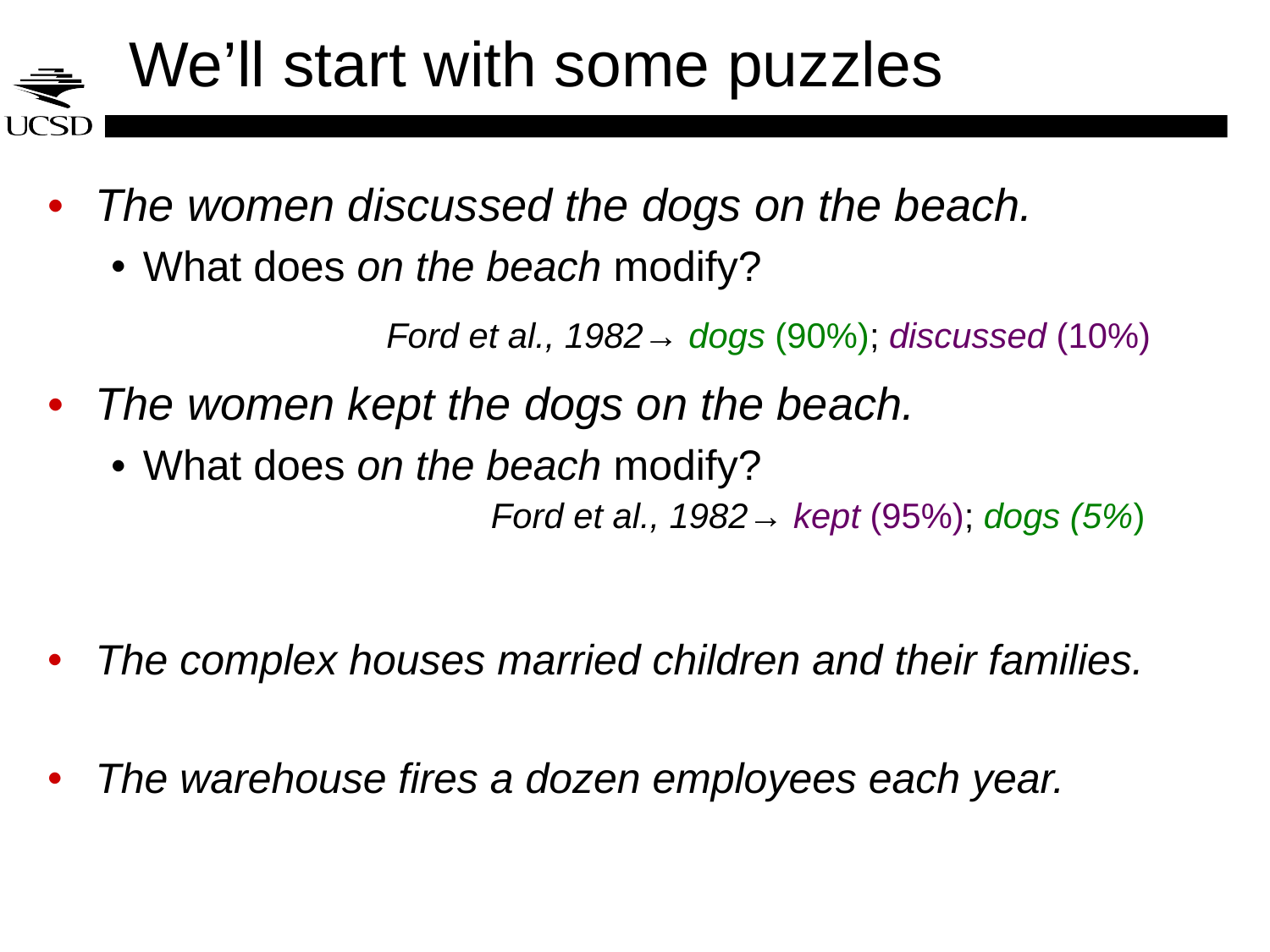

# We’ll start with some puzzles
The women discussed the dogs on the beach.
What does on the beach modify?

The women kept the dogs on the beach.
What does on the beach modify?

The complex houses married children and their families.

The warehouse fires a dozen employees each year.
Ford et al., 1982→ dogs (90%); discussed (10%)
Ford et al., 1982→ kept (95%); dogs (5%)